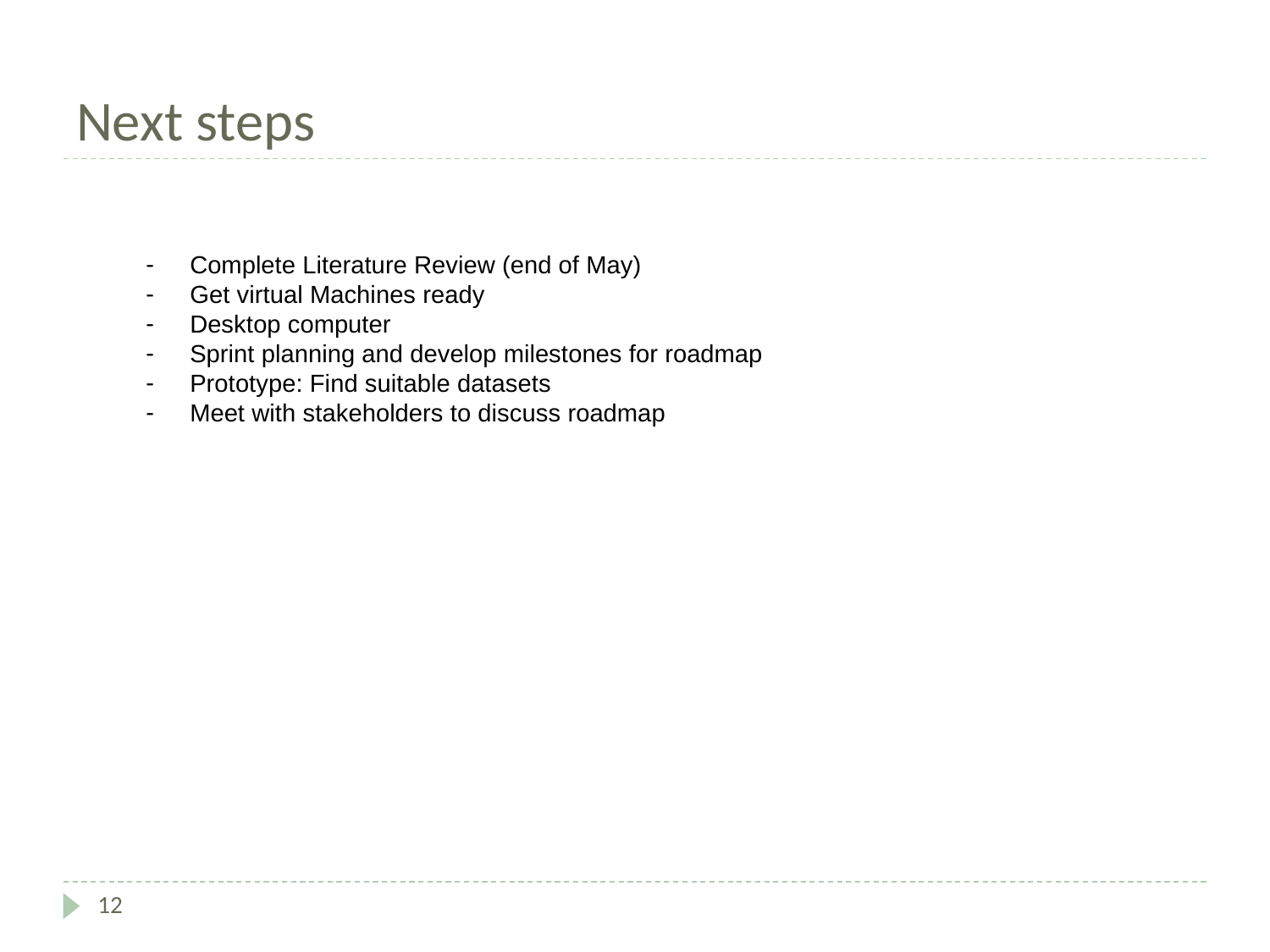

# Next steps
Complete Literature Review (end of May)
Get virtual Machines ready
Desktop computer
Sprint planning and develop milestones for roadmap
Prototype: Find suitable datasets
Meet with stakeholders to discuss roadmap
12